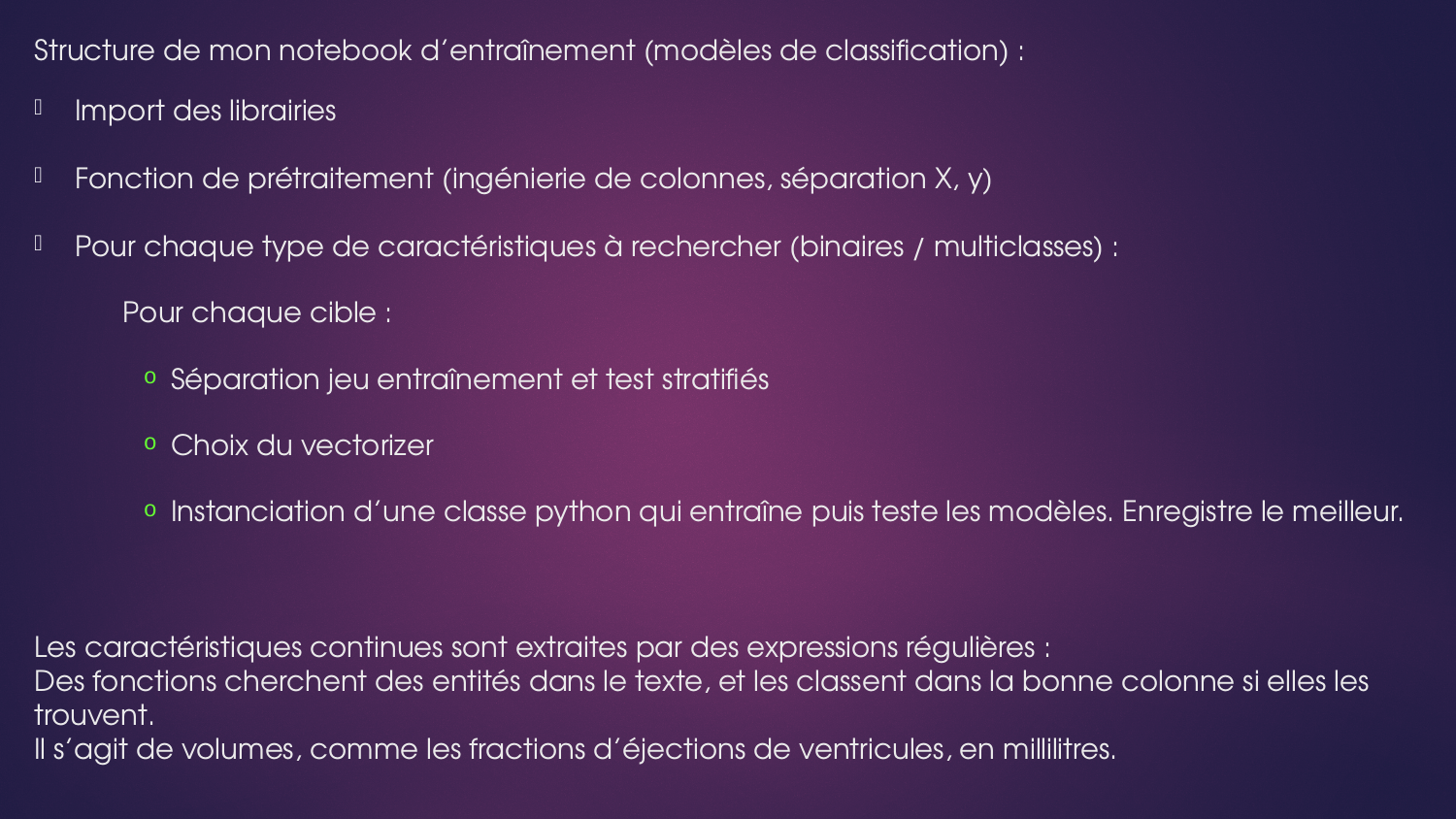

Structure de mon notebook d’entraînement (modèles de classification) :

Import des librairies

Fonction de prétraitement (ingénierie de colonnes, séparation X, y)

Pour chaque type de caractéristiques à rechercher (binaires / multiclasses) :
	Pour chaque cible :
Séparation jeu entraînement et test stratifiés
Choix du vectorizer
Instanciation d’une classe python qui entraîne puis teste les modèles. Enregistre le meilleur.

Les caractéristiques continues sont extraites par des expressions régulières :
Des fonctions cherchent des entités dans le texte, et les classent dans la bonne colonne si elles les
trouvent.
Il s’agit de volumes, comme les fractions d’éjections de ventricules, en millilitres.